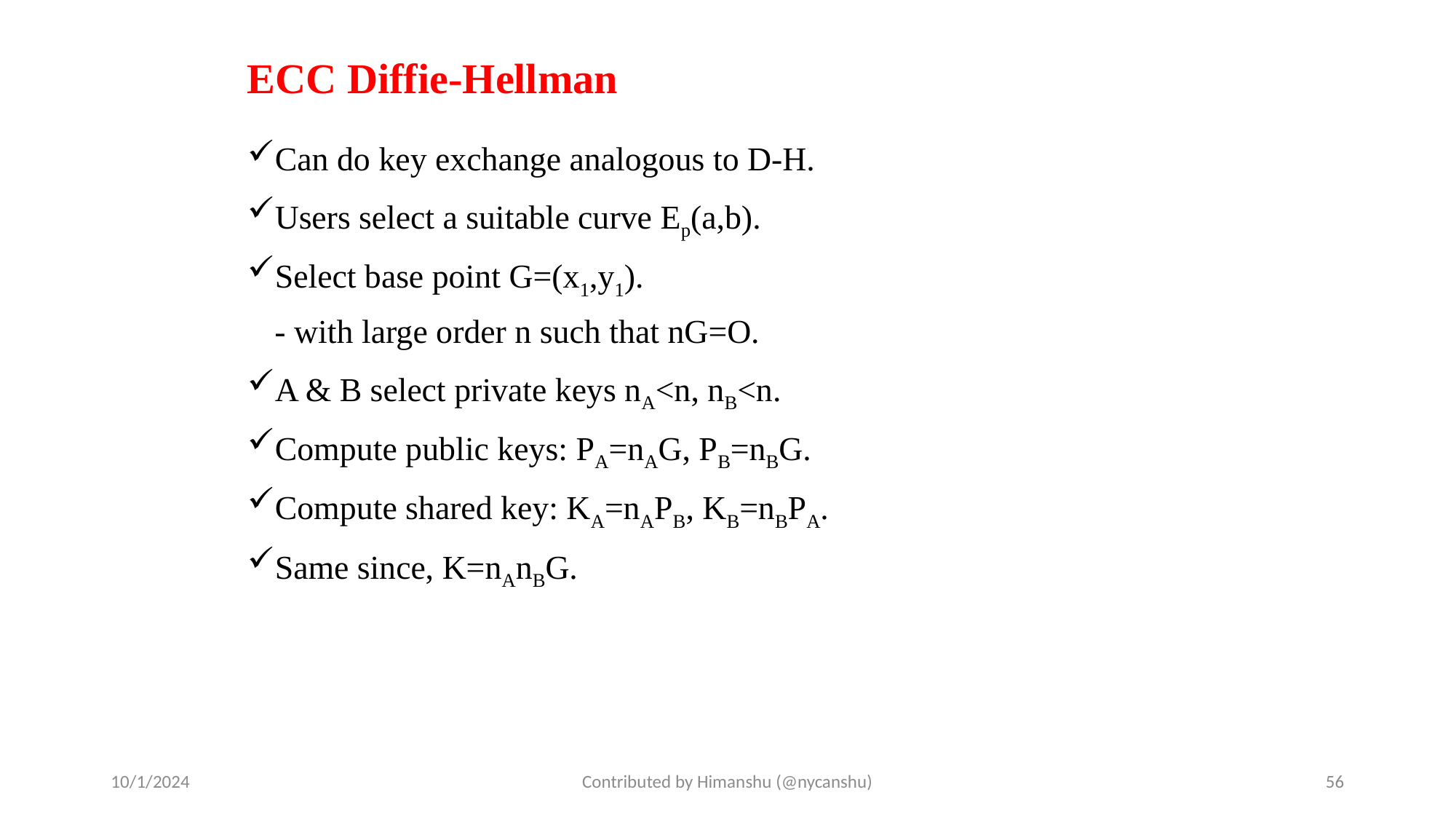

# ECC Diffie-Hellman
Can do key exchange analogous to D-H.
Users select a suitable curve Ep(a,b).
Select base point G=(x1,y1).
	- with large order n such that nG=O.
A & B select private keys nA<n, nB<n.
Compute public keys: PA=nAG, PB=nBG.
Compute shared key: KA=nAPB, KB=nBPA.
Same since, K=nAnBG.
10/1/2024
Contributed by Himanshu (@nycanshu)
56